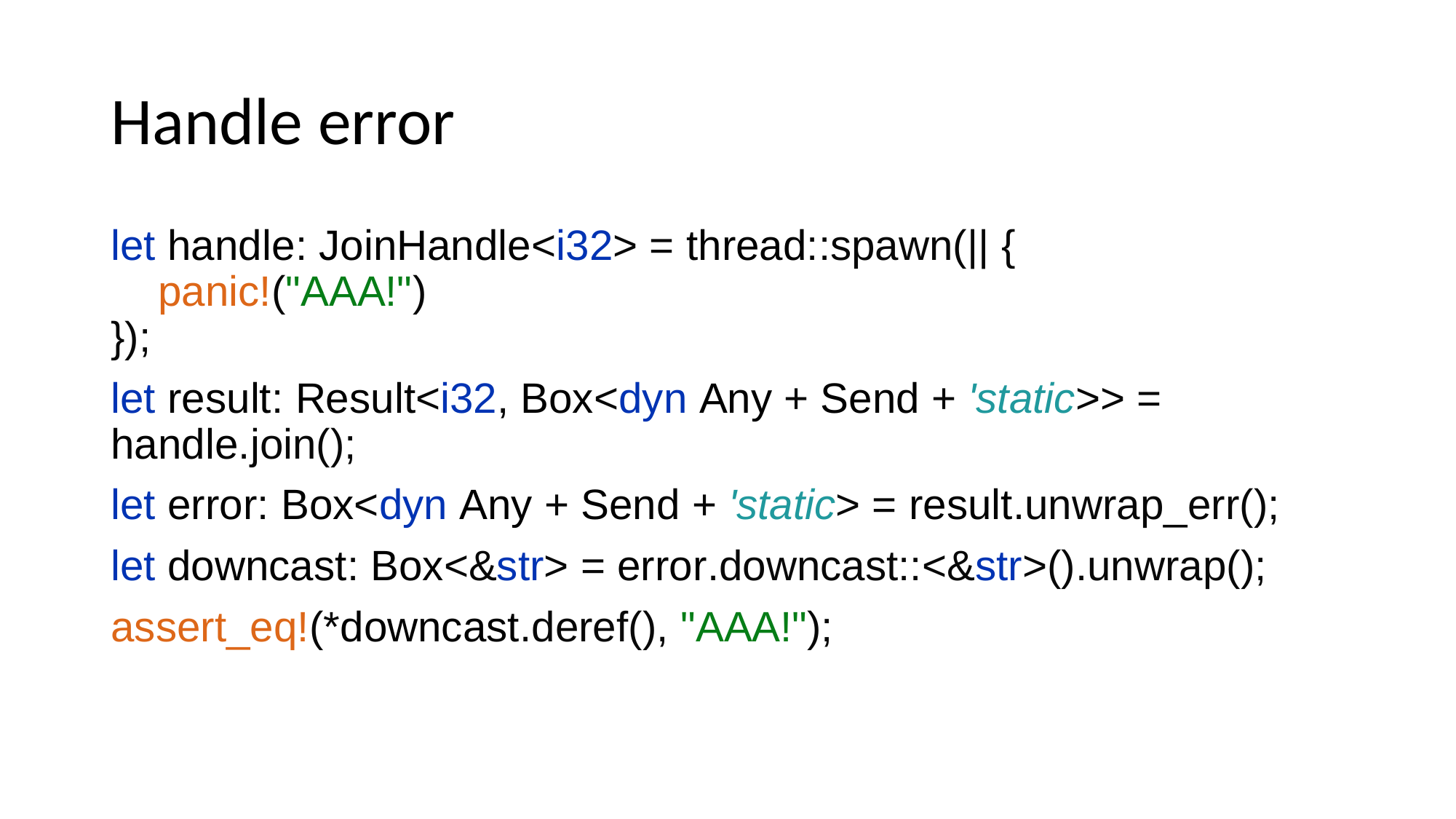

# Handle error
let handle: JoinHandle<i32> = thread::spawn(|| {
    panic!("AAA!")
});
let result: Result<i32, Box<dyn Any + Send + 'static>> = handle.join();
let error: Box<dyn Any + Send + 'static> = result.unwrap_err();
let downcast: Box<&str> = error.downcast::<&str>().unwrap();
assert_eq!(*downcast.deref(), "AAA!");